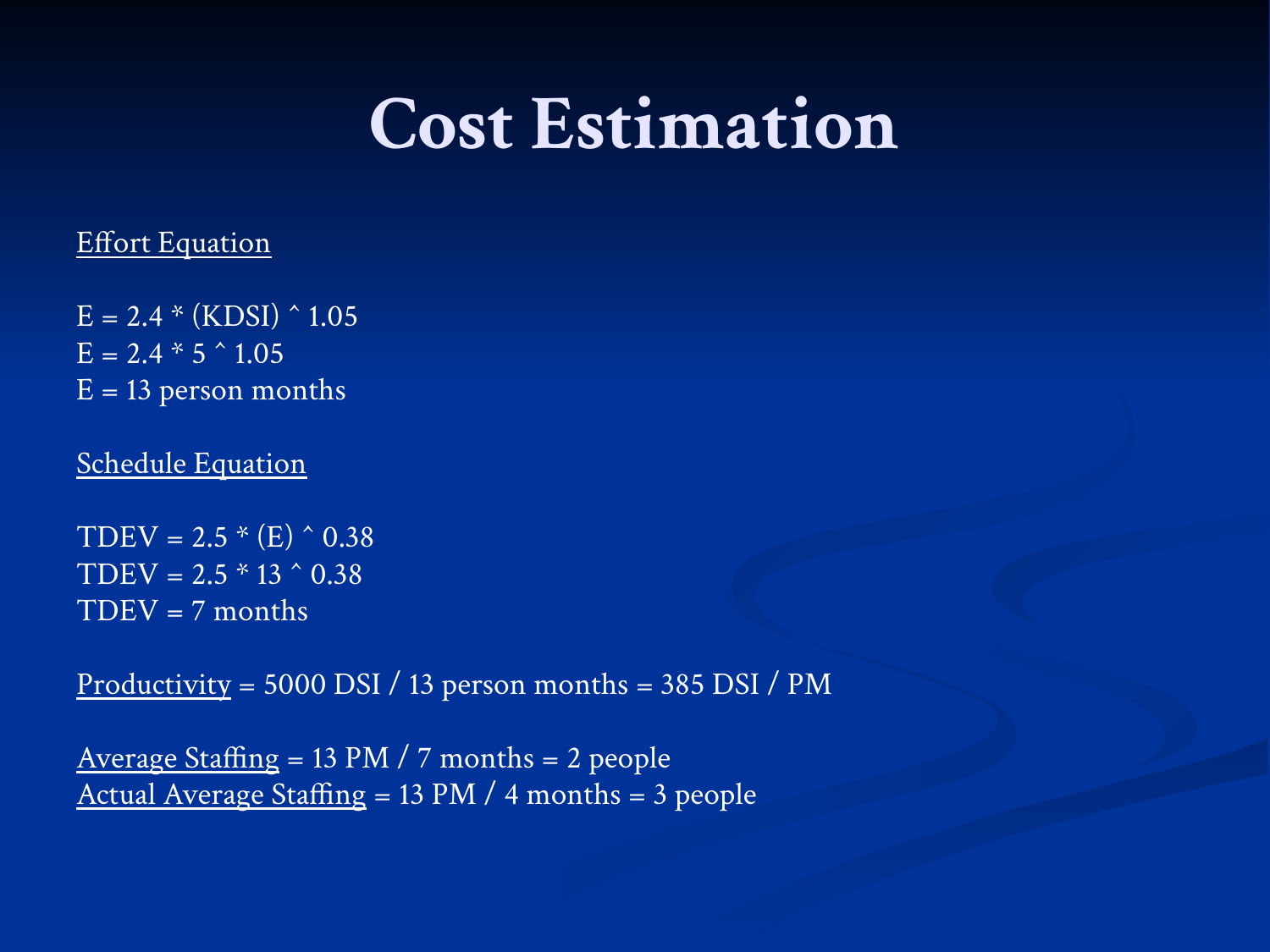

Cost Estimation
Effort Equation

E = 2.4 * (KDSI) ^ 1.05
E = 2.4 * 5 ^ 1.05
E = 13 person months

Schedule Equation

TDEV = 2.5 * (E) ^ 0.38
TDEV = 2.5 * 13 ^ 0.38
TDEV = 7 months

Productivity = 5000 DSI / 13 person months = 385 DSI / PM

Average Staffing = 13 PM / 7 months = 2 people
Actual Average Staffing = 13 PM / 4 months = 3 people